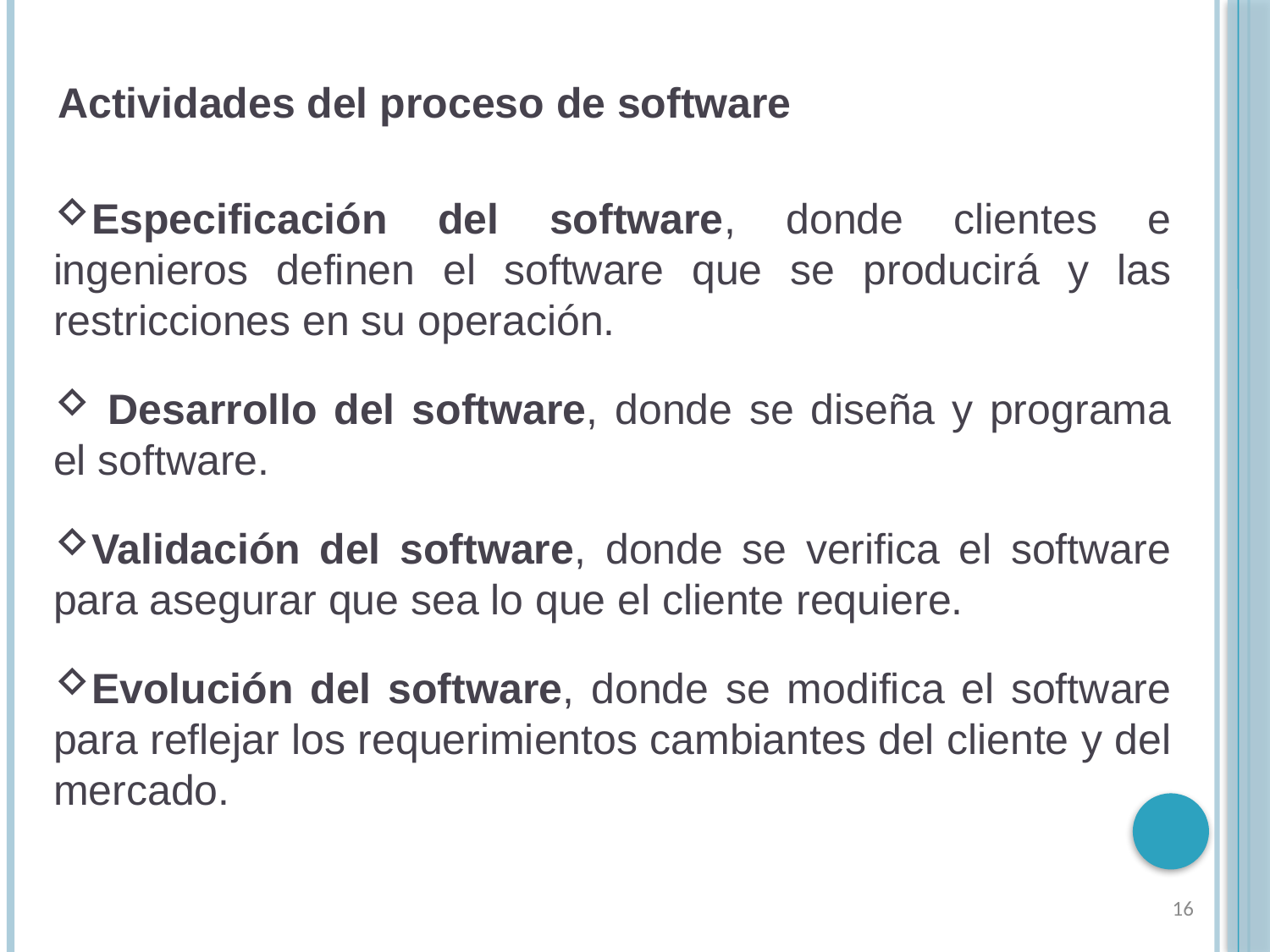

Actividades del proceso de software
Especificación del software, donde clientes e ingenieros definen el software que se producirá y las restricciones en su operación.

 Desarrollo del software, donde se diseña y programa el software.

Validación del software, donde se verifica el software para asegurar que sea lo que el cliente requiere.

Evolución del software, donde se modifica el software para reflejar los requerimientos cambiantes del cliente y del mercado.
16